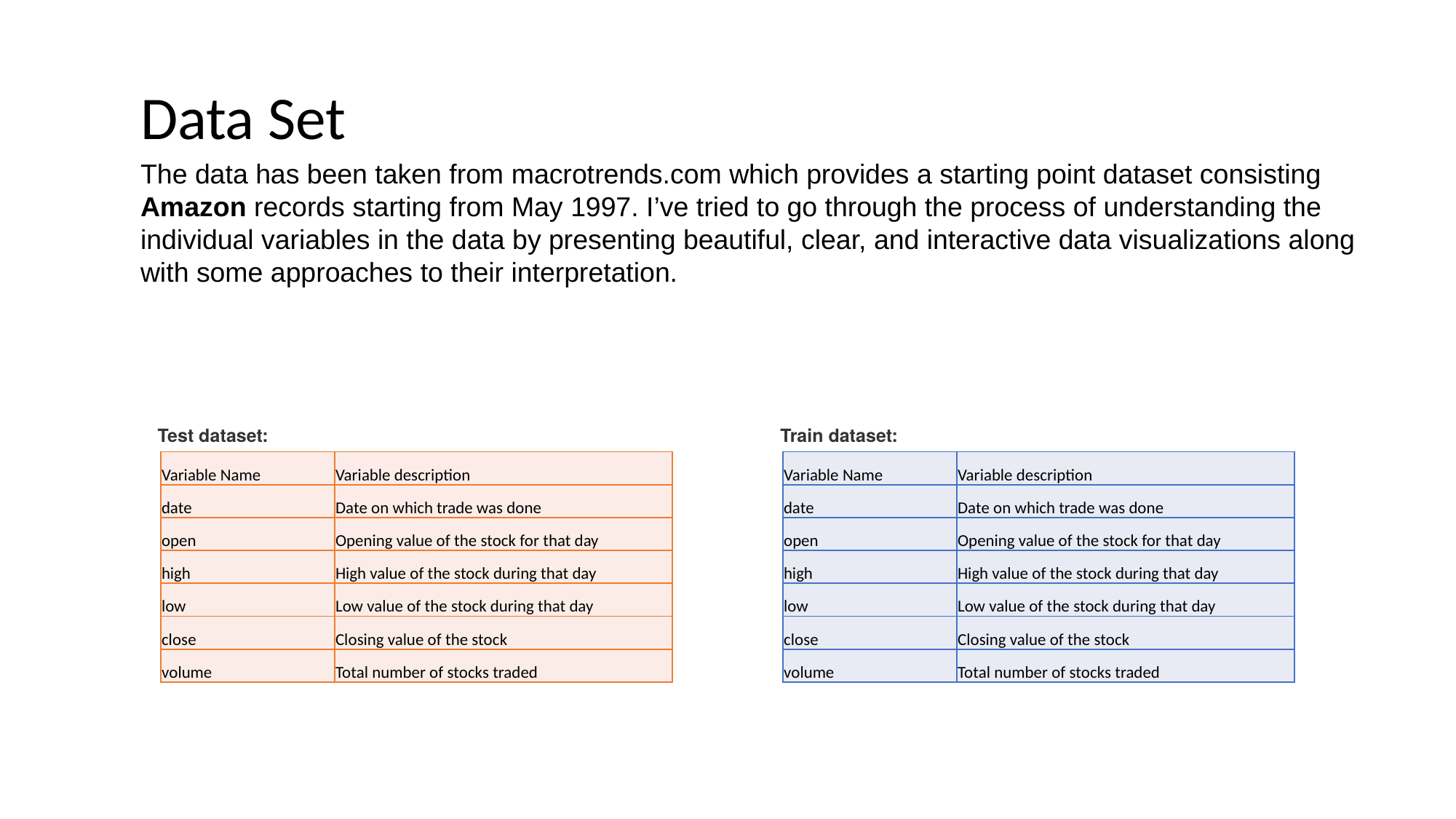

Data Set
The data has been taken from macrotrends.com which provides a starting point dataset consisting Amazon records starting from May 1997. I’ve tried to go through the process of understanding the individual variables in the data by presenting beautiful, clear, and interactive data visualizations along with some approaches to their interpretation.
Test dataset:
Train dataset:
| Variable Name | Variable description |
| --- | --- |
| date | Date on which trade was done |
| open | Opening value of the stock for that day |
| high | High value of the stock during that day |
| low | Low value of the stock during that day |
| close | Closing value of the stock |
| volume | Total number of stocks traded |
| Variable Name | Variable description |
| --- | --- |
| date | Date on which trade was done |
| open | Opening value of the stock for that day |
| high | High value of the stock during that day |
| low | Low value of the stock during that day |
| close | Closing value of the stock |
| volume | Total number of stocks traded |